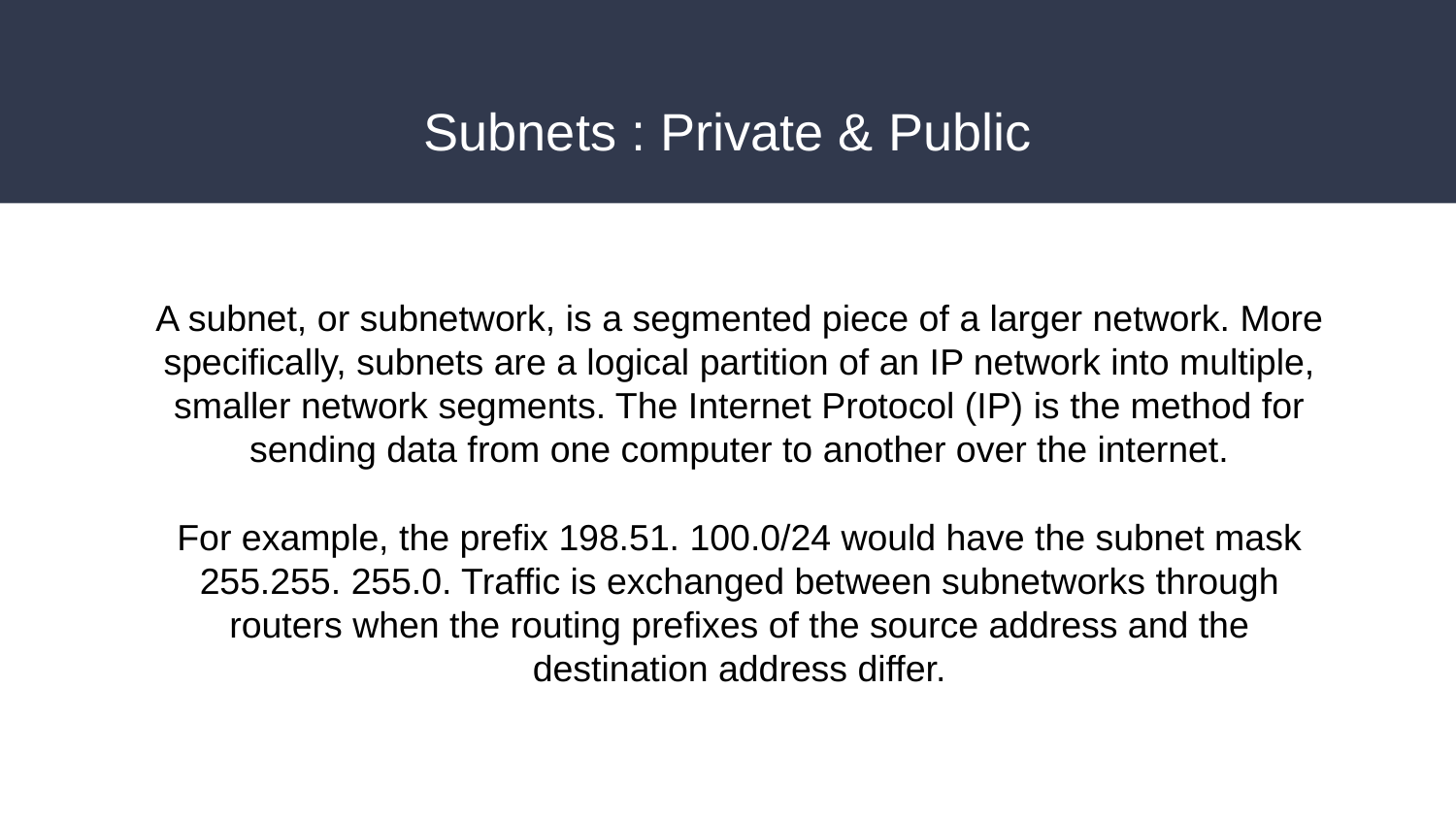

Subnets : Private & Public
A subnet, or subnetwork, is a segmented piece of a larger network. More specifically, subnets are a logical partition of an IP network into multiple, smaller network segments. The Internet Protocol (IP) is the method for sending data from one computer to another over the internet.
For example, the prefix 198.51. 100.0/24 would have the subnet mask 255.255. 255.0. Traffic is exchanged between subnetworks through routers when the routing prefixes of the source address and the destination address differ.